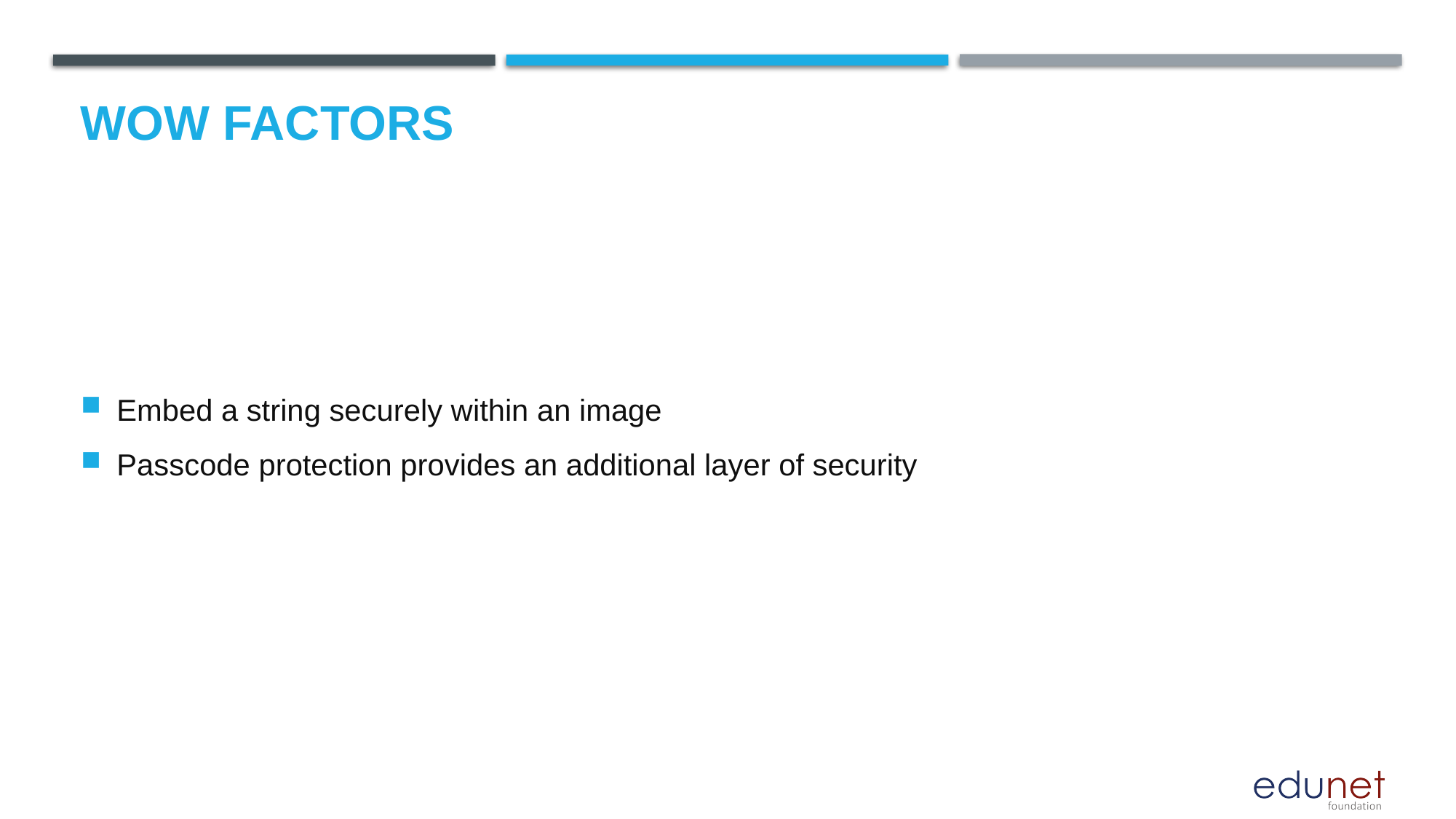

# Wow factors
Embed a string securely within an image
Passcode protection provides an additional layer of security